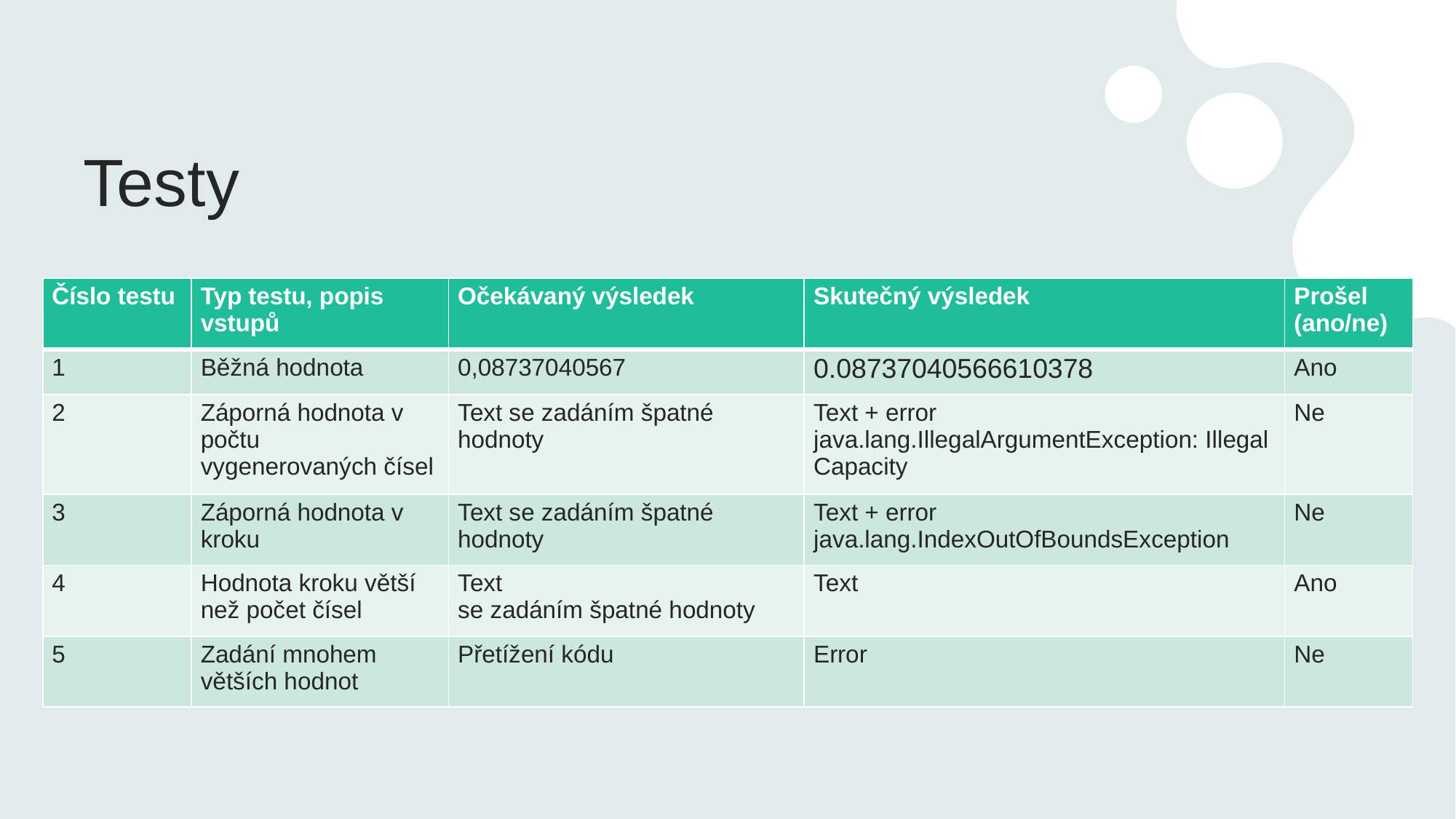

# Testy
| Číslo testu | Typ testu, popis vstupů | Očekávaný výsledek | Skutečný výsledek | Prošel (ano/ne) |
| --- | --- | --- | --- | --- |
| 1 | Běžná hodnota | 0,08737040567 | 0.08737040566610378 | Ano |
| 2 | Záporná hodnota v počtu vygenerovaných čísel | Text se zadáním špatné hodnoty | Text + error java.lang.IllegalArgumentException: Illegal Capacity | Ne |
| 3 | Záporná hodnota v kroku | Text se zadáním špatné hodnoty | Text + error java.lang.IndexOutOfBoundsException | Ne |
| 4 | Hodnota kroku větší než počet čísel | Text se zadáním špatné hodnoty | Text | Ano |
| 5 | Zadání mnohem větších hodnot | Přetížení kódu | Error | Ne |